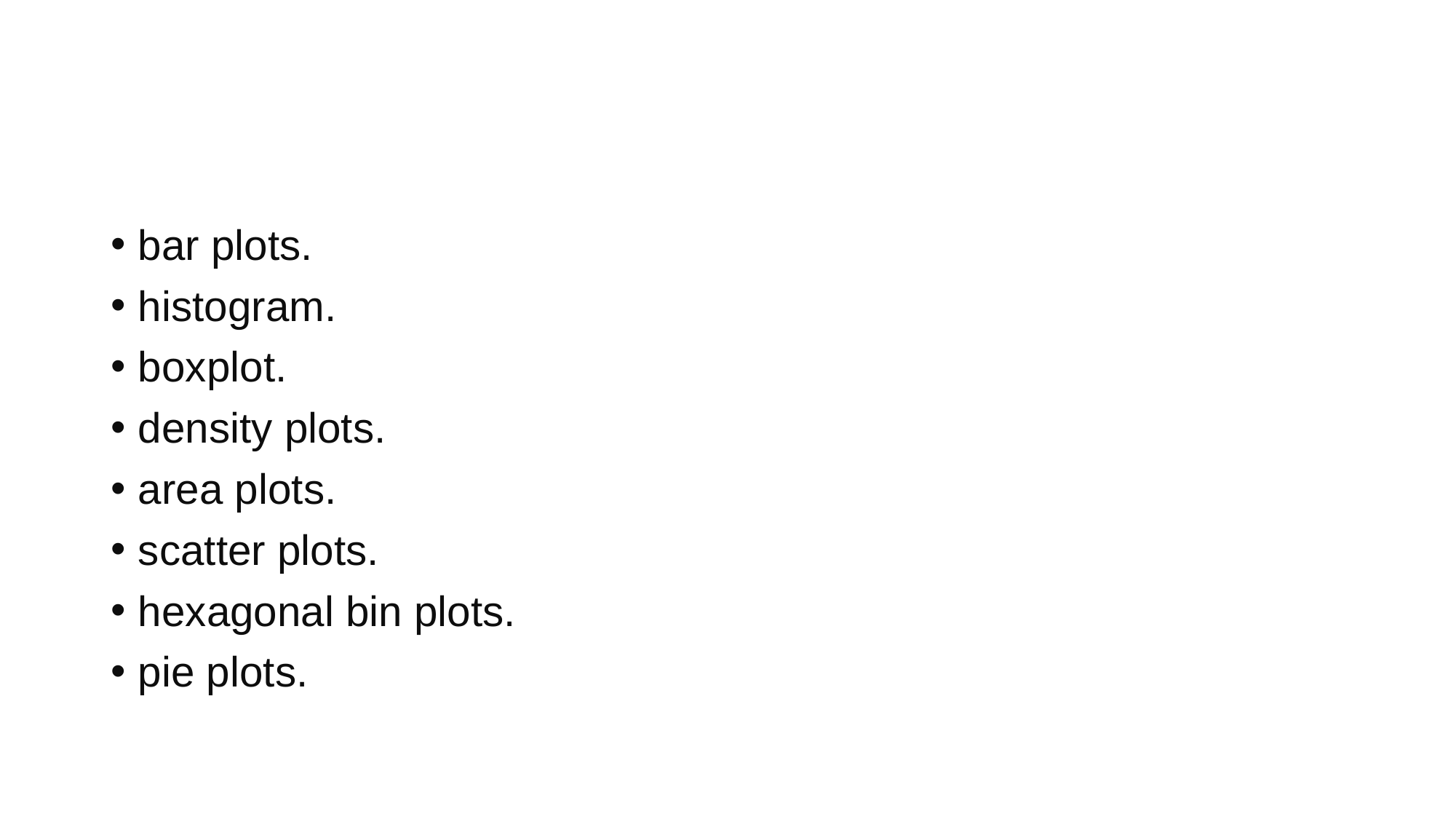

#
bar plots.
histogram.
boxplot.
density plots.
area plots.
scatter plots.
hexagonal bin plots.
pie plots.